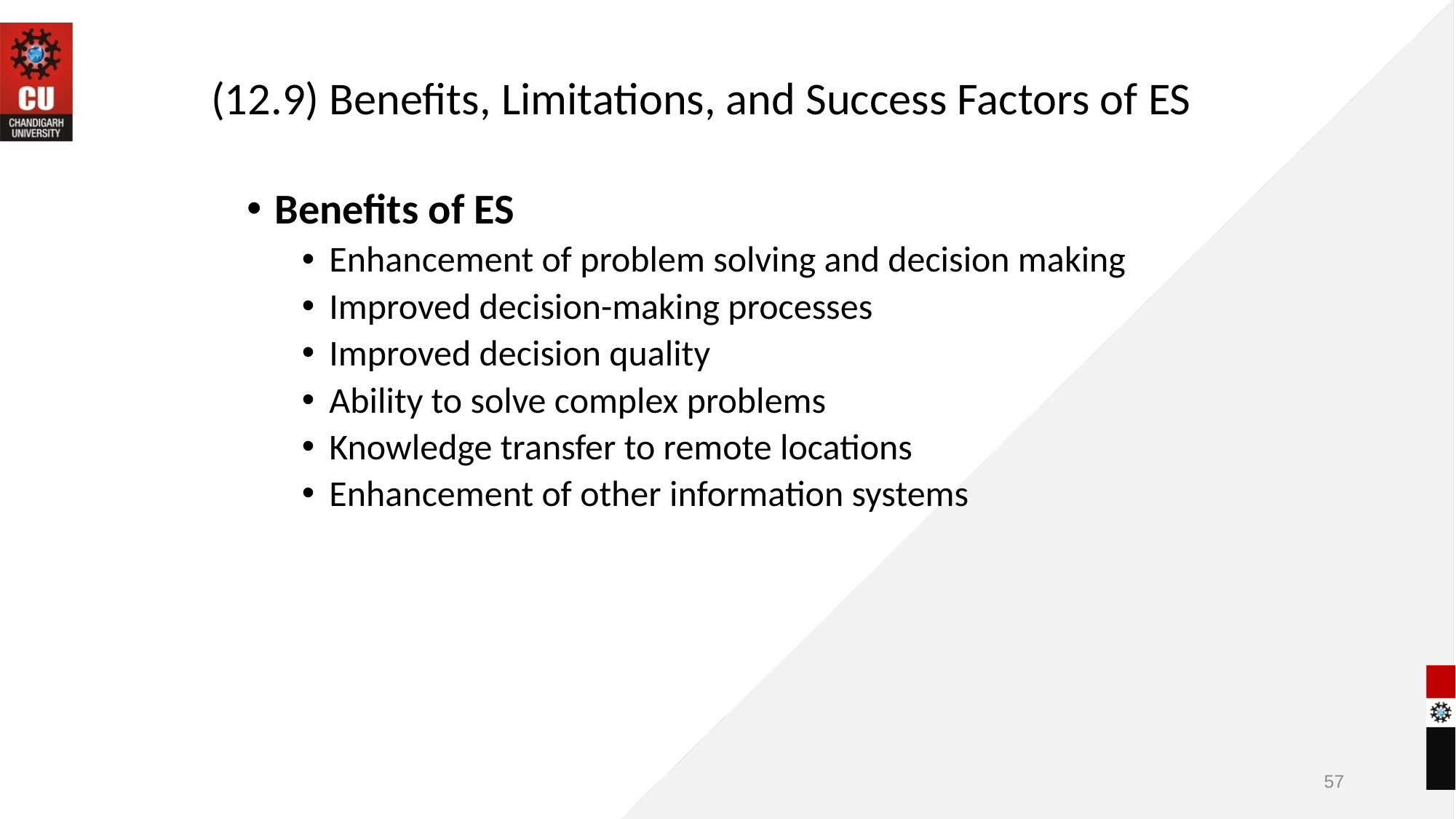

# (12.9) Benefits, Limitations, and Success Factors of ES
Benefits of ES
Enhancement of problem solving and decision making
Improved decision-making processes
Improved decision quality
Ability to solve complex problems
Knowledge transfer to remote locations
Enhancement of other information systems
57